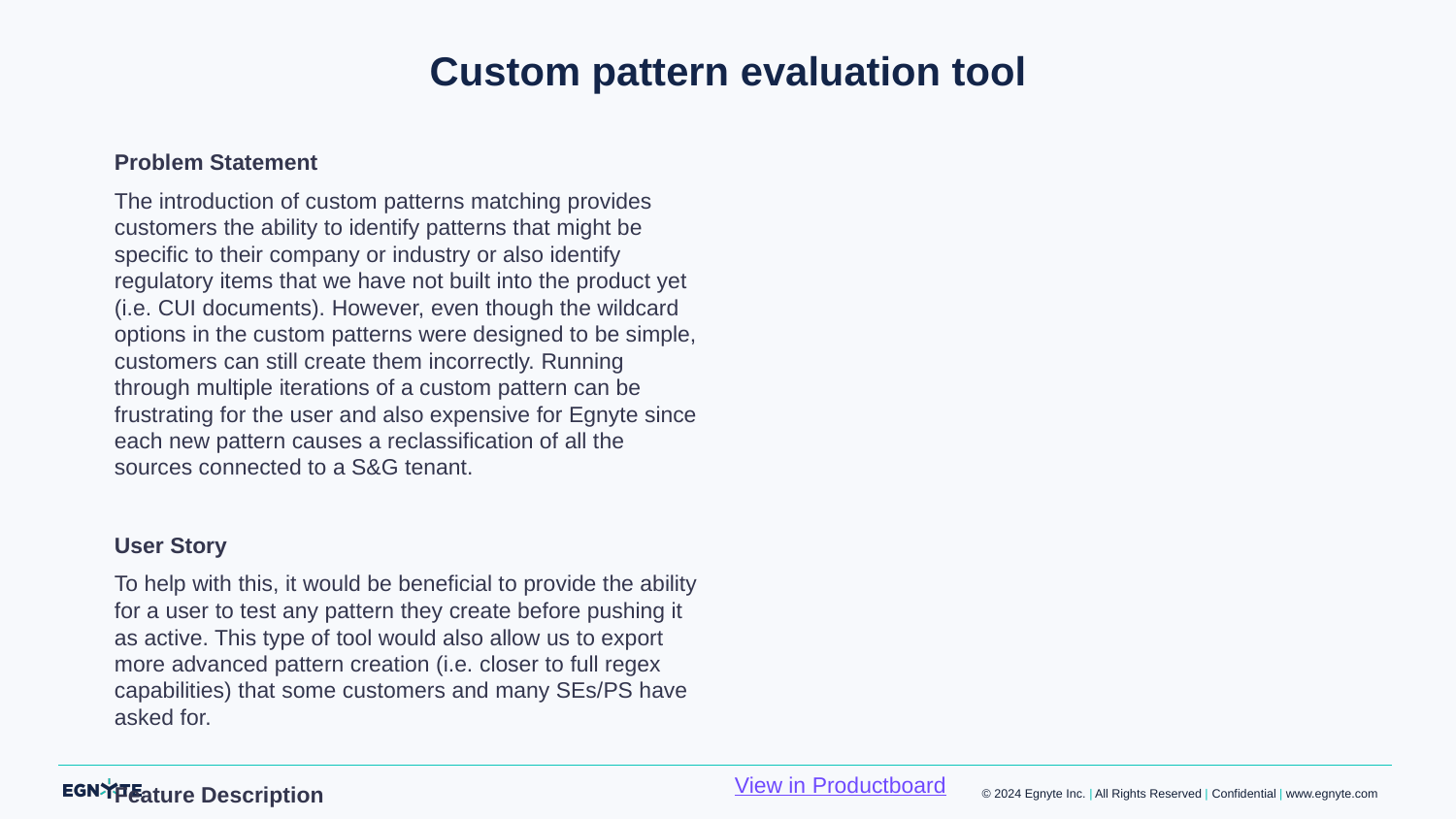

# Custom pattern evaluation tool

Problem Statement
The introduction of custom patterns matching provides customers the ability to identify patterns that might be specific to their company or industry or also identify regulatory items that we have not built into the product yet (i.e. CUI documents). However, even though the wildcard options in the custom patterns were designed to be simple, customers can still create them incorrectly. Running through multiple iterations of a custom pattern can be frustrating for the user and also expensive for Egnyte since each new pattern causes a reclassification of all the sources connected to a S&G tenant.

User Story
To help with this, it would be beneficial to provide the ability for a user to test any pattern they create before pushing it as active. This type of tool would also allow us to export more advanced pattern creation (i.e. closer to full regex capabilities) that some customers and many SEs/PS have asked for.

Feature Description
When creating a custom pattern, provide an area where the user can enter text strings (i.e. copy and paste from actual data they're trying to match) and the tool will provide an indication if the string matches the defined custom pattern

Public Summary
Users struggle to create classification policies that utilize the custom pattern feature, specifically it is a long process to create and test their custom patterns since they have to allow the policy to scan all of the file contents in the domain to see if it returns the results they expect. By providing the ability to test the custom patterns against actual strings from their data before deploying the policy, it should significantly decrease the time to value of the feature.

View in Productboard